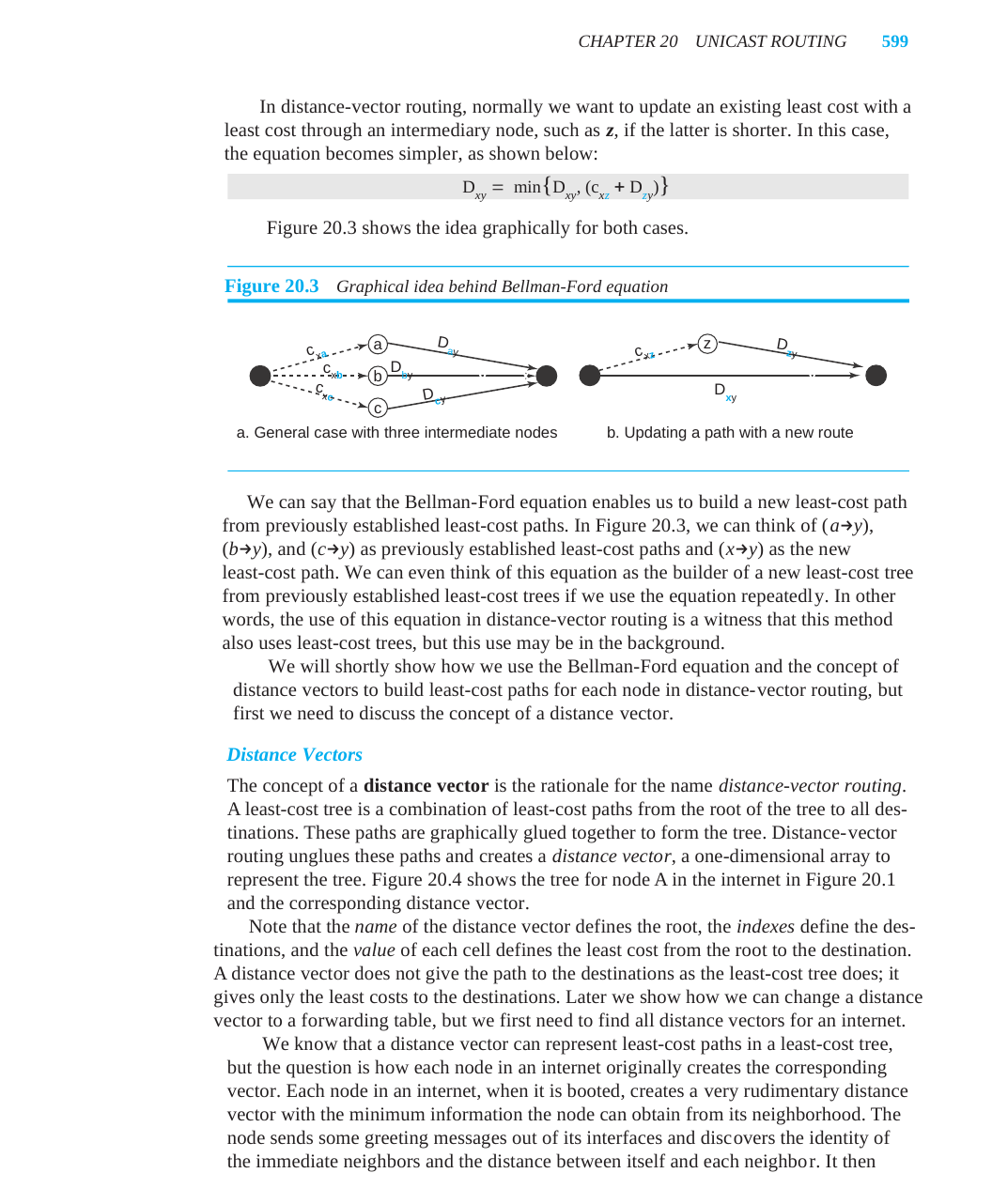

CHAPTER 20	UNICAST ROUTING	599
In distance-vector routing, normally we want to update an existing least cost with a
least cost through an intermediary node, such as z, if the latter is shorter. In this case,
the equation becomes simpler, as shown below:
Dxy = min{Dxy, (cxz + Dzy)}

 Figure 20.3 shows the idea graphically for both cases.

Figure 20.3	Graphical idea behind Bellman-Ford equation

Day
Dzy
z
a

cxa
cxz

Dby
cxb

x	y
x	y
b

cxc
 Dxy

Dcy

c

b. Updating a path with a new route
a. General case with three intermediate nodes

     We can say that the Bellman-Ford equation enables us to build a new least-cost path
from previously established least-cost paths. In Figure 20.3, we can think of (a→y),
(b→y), and (c→y) as previously established least-cost paths and (x→y) as the new
least-cost path. We can even think of this equation as the builder of a new least-cost tree
from previously established least-cost trees if we use the equation repeatedly. In other
words, the use of this equation in distance-vector routing is a witness that this method
also uses least-cost trees, but this use may be in the background.
We will shortly show how we use the Bellman-Ford equation and the concept of
distance vectors to build least-cost paths for each node in distance-vector routing, but
first we need to discuss the concept of a distance vector.
Distance Vectors
The concept of a distance vector is the rationale for the name distance-vector routing.
A least-cost tree is a combination of least-cost paths from the root of the tree to all des-
tinations. These paths are graphically glued together to form the tree. Distance-vector
routing unglues these paths and creates a distance vector, a one-dimensional array to
represent the tree. Figure 20.4 shows the tree for node A in the internet in Figure 20.1
and the corresponding distance vector.
Note that the name of the distance vector defines the root, the indexes define the des-
tinations, and the value of each cell defines the least cost from the root to the destination.
A distance vector does not give the path to the destinations as the least-cost tree does; it
gives only the least costs to the destinations. Later we show how we can change a distance
vector to a forwarding table, but we first need to find all distance vectors for an internet.
We know that a distance vector can represent least-cost paths in a least-cost tree,
but the question is how each node in an internet originally creates the corresponding
vector. Each node in an internet, when it is booted, creates a very rudimentary distance
vector with the minimum information the node can obtain from its neighborhood. The
node sends some greeting messages out of its interfaces and discovers the identity of
the immediate neighbors and the distance between itself and each neighbor. It then